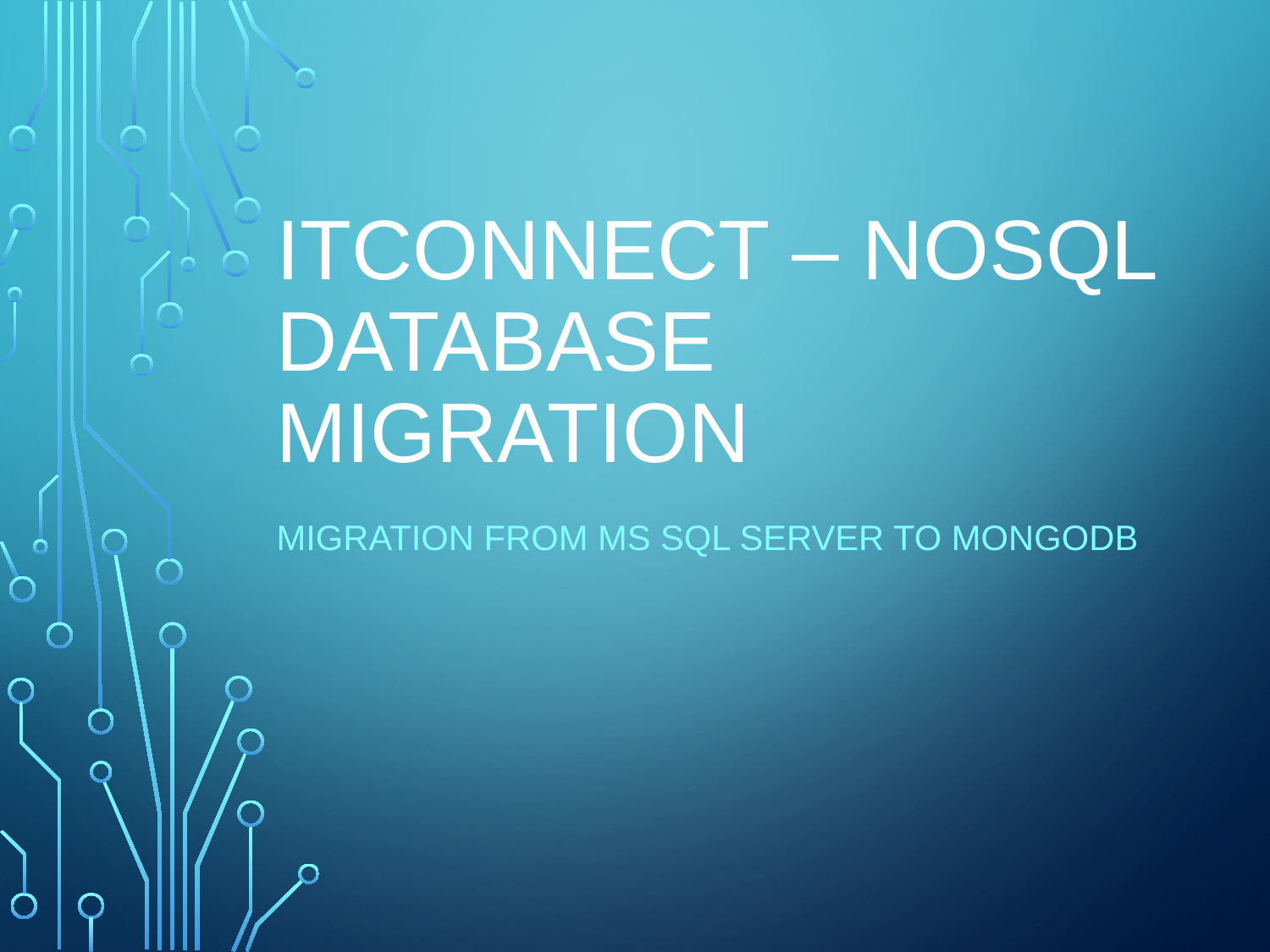

# ITConnect – NoSQL Database Migration
Migration from MS SQL Server to MongoDB